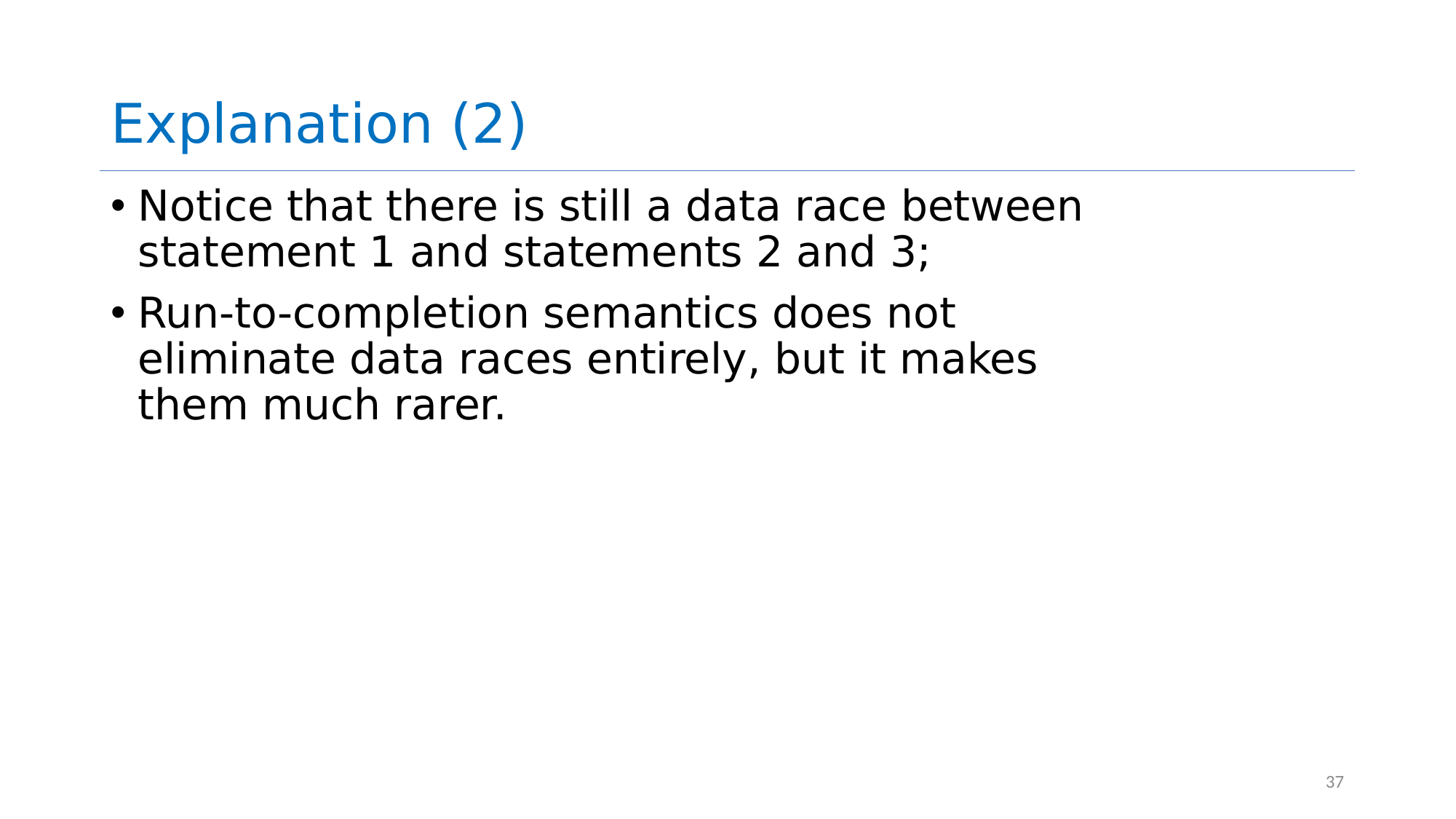

# Explanation (2)
Notice that there is still a data race between statement 1 and statements 2 and 3;
Run-to-completion semantics does not eliminate data races entirely, but it makes them much rarer.
37